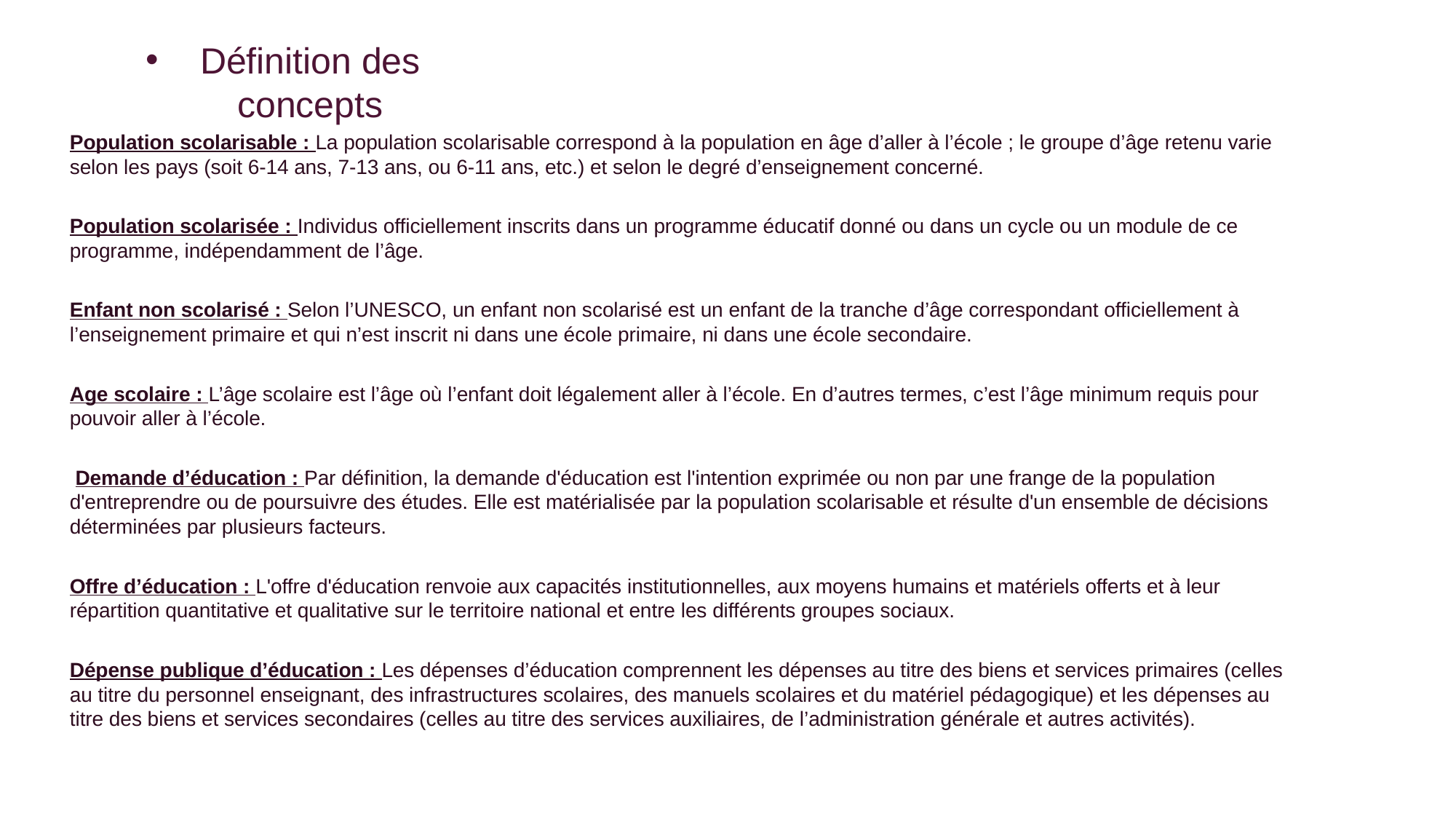

# Définition des concepts
Population scolarisable : La population scolarisable correspond à la population en âge d’aller à l’école ; le groupe d’âge retenu varie selon les pays (soit 6-14 ans, 7-13 ans, ou 6-11 ans, etc.) et selon le degré d’enseignement concerné.
Population scolarisée : Individus officiellement inscrits dans un programme éducatif donné ou dans un cycle ou un module de ce programme, indépendamment de l’âge.
Enfant non scolarisé : Selon l’UNESCO, un enfant non scolarisé est un enfant de la tranche d’âge correspondant officiellement à l’enseignement primaire et qui n’est inscrit ni dans une école primaire, ni dans une école secondaire.
Age scolaire : L’âge scolaire est l’âge où l’enfant doit légalement aller à l’école. En d’autres termes, c’est l’âge minimum requis pour pouvoir aller à l’école.
 Demande d’éducation : Par définition, la demande d'éducation est l'intention exprimée ou non par une frange de la population d'entreprendre ou de poursuivre des études. Elle est matérialisée par la population scolarisable et résulte d'un ensemble de décisions déterminées par plusieurs facteurs.
Offre d’éducation : L'offre d'éducation renvoie aux capacités institutionnelles, aux moyens humains et matériels offerts et à leur répartition quantitative et qualitative sur le territoire national et entre les différents groupes sociaux.
Dépense publique d’éducation : Les dépenses d’éducation comprennent les dépenses au titre des biens et services primaires (celles au titre du personnel enseignant, des infrastructures scolaires, des manuels scolaires et du matériel pédagogique) et les dépenses au titre des biens et services secondaires (celles au titre des services auxiliaires, de l’administration générale et autres activités).